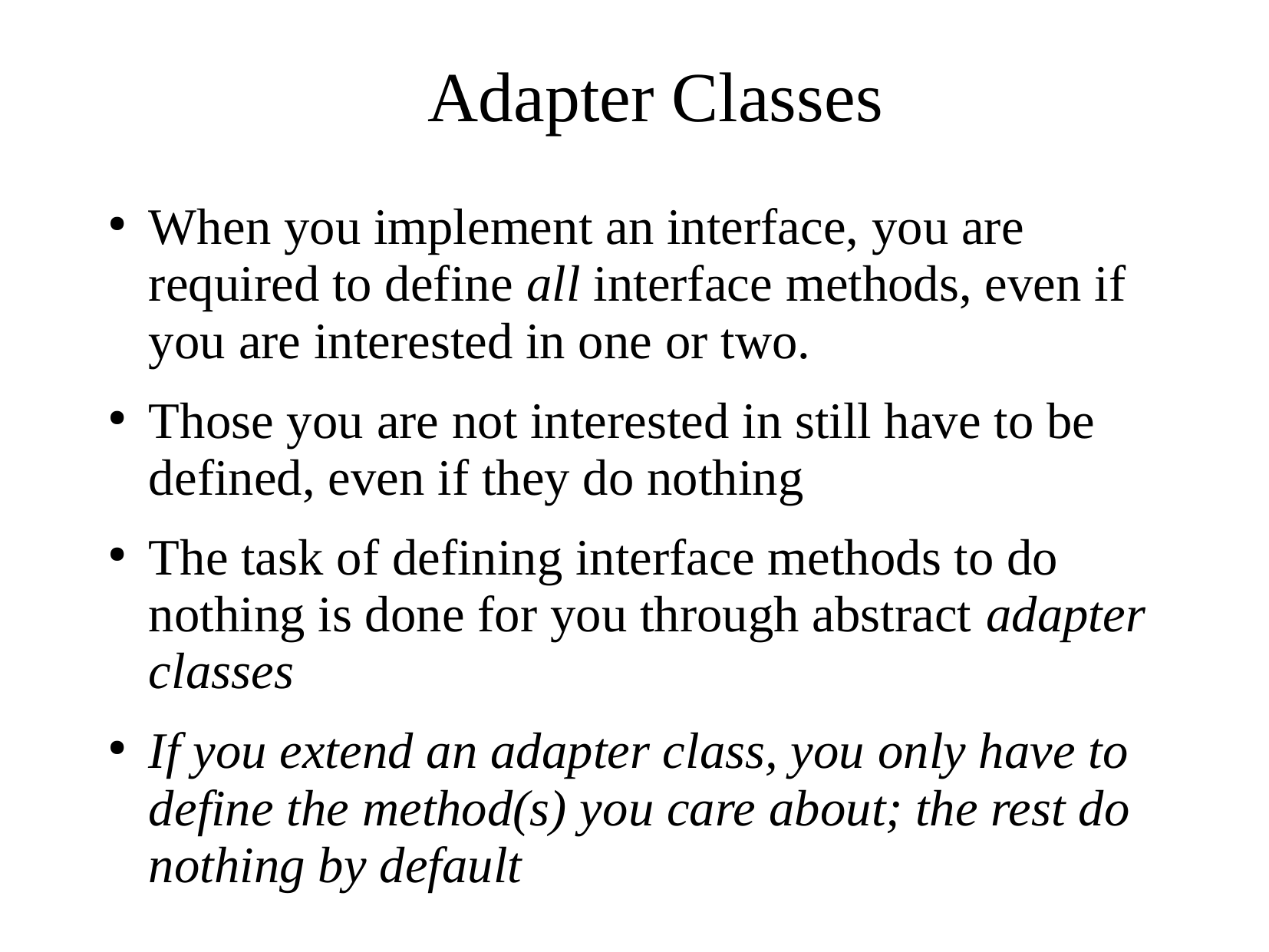

# Adapter Classes
When you implement an interface, you are required to define all interface methods, even if you are interested in one or two.
Those you are not interested in still have to be defined, even if they do nothing
The task of defining interface methods to do nothing is done for you through abstract adapter classes
If you extend an adapter class, you only have to define the method(s) you care about; the rest do nothing by default